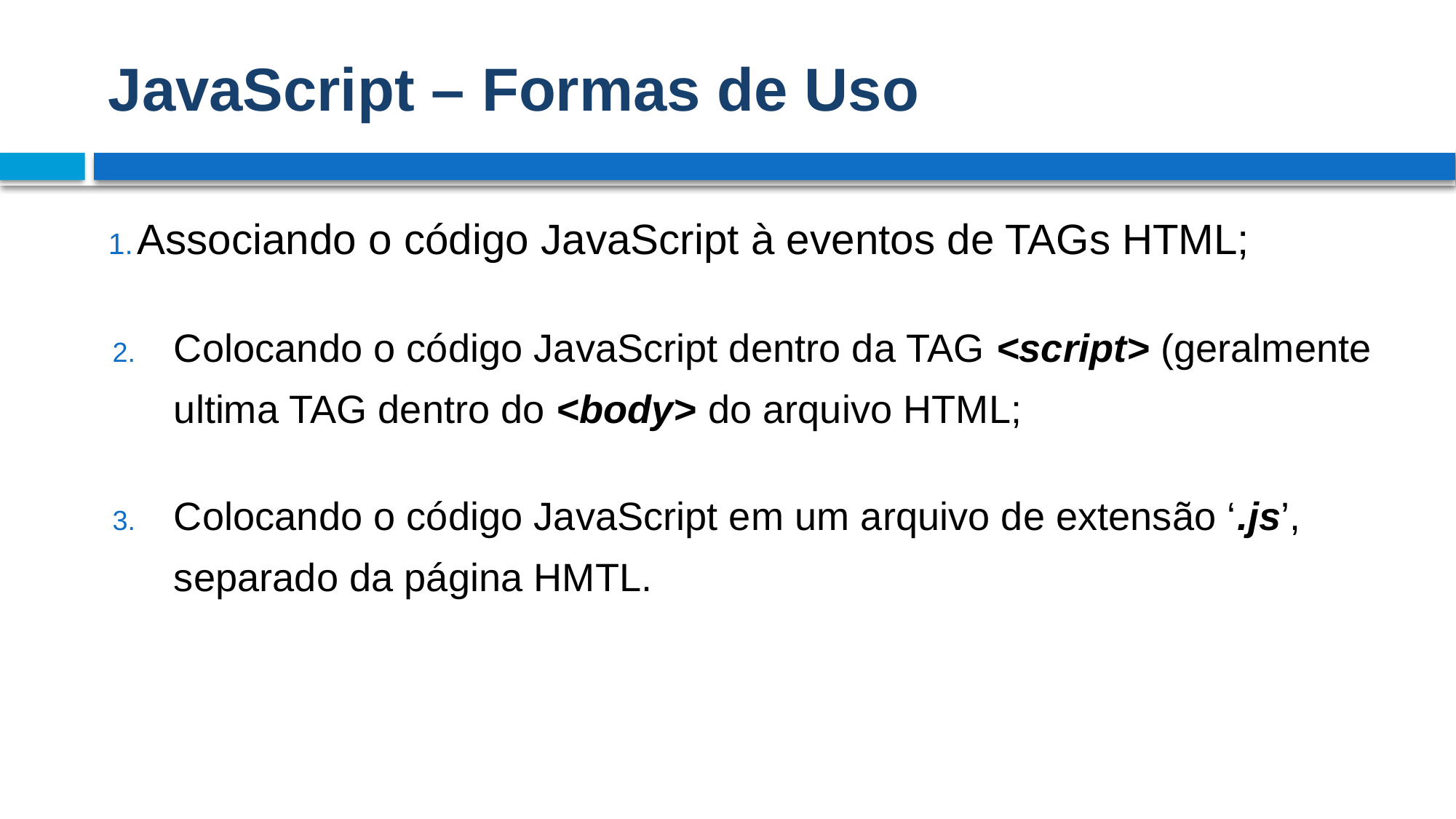

# JavaScript – Formas de Uso
2
Associando o código JavaScript à eventos de TAGs HTML;
Colocando o código JavaScript dentro da TAG <script> (geralmente ultima TAG dentro do <body> do arquivo HTML;
Colocando o código JavaScript em um arquivo de extensão ‘.js’, separado da página HMTL.